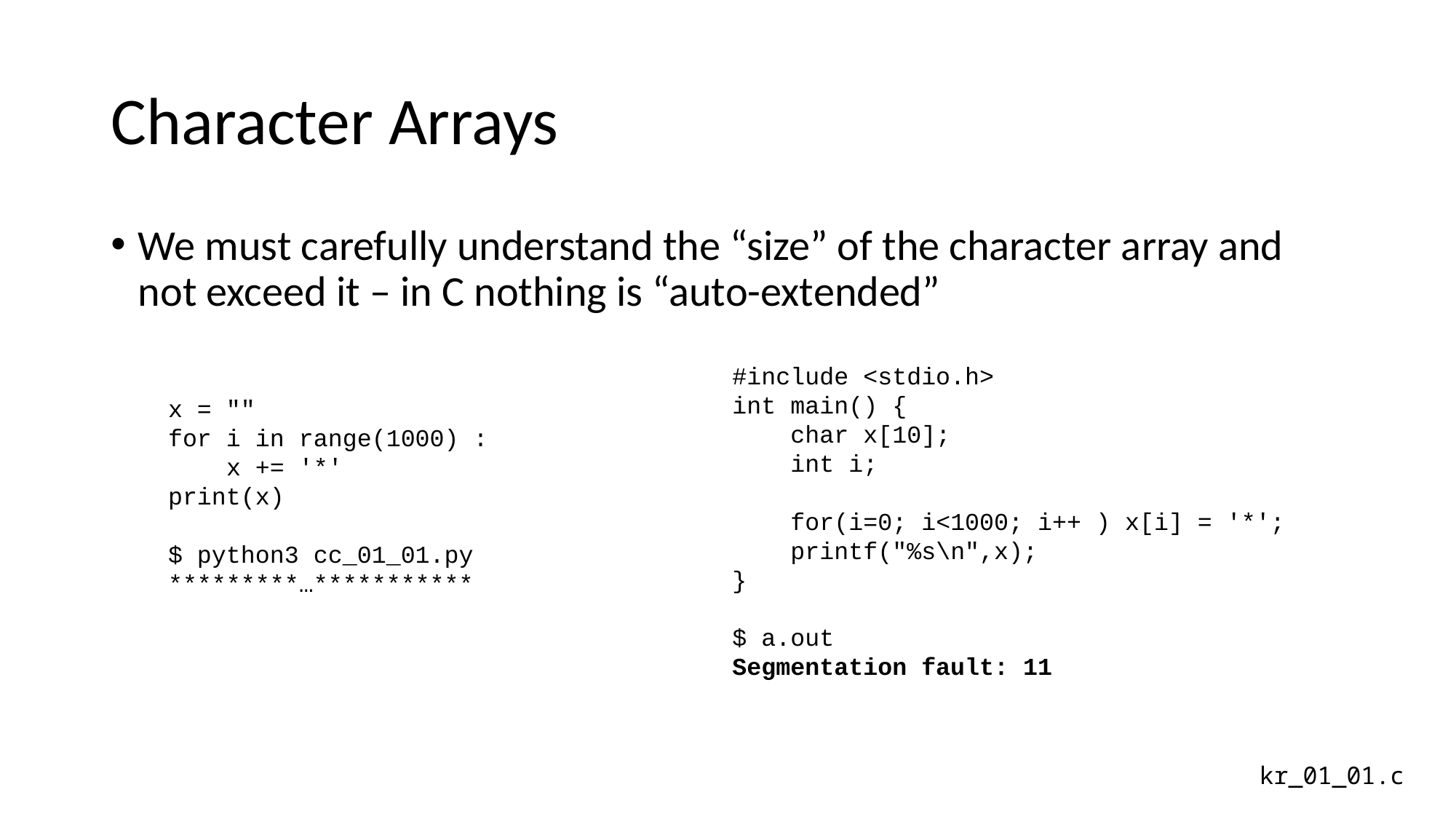

# Character Arrays
We must carefully understand the “size” of the character array and not exceed it – in C nothing is “auto-extended”
#include <stdio.h>
int main() {
    char x[10];
    int i;

    for(i=0; i<1000; i++ ) x[i] = '*';
    printf("%s\n",x);
}

$ a.out
Segmentation fault: 11
x = ""
for i in range(1000) :
    x += '*'
print(x)

$ python3 cc_01_01.py
*********…***********
kr_01_01.c